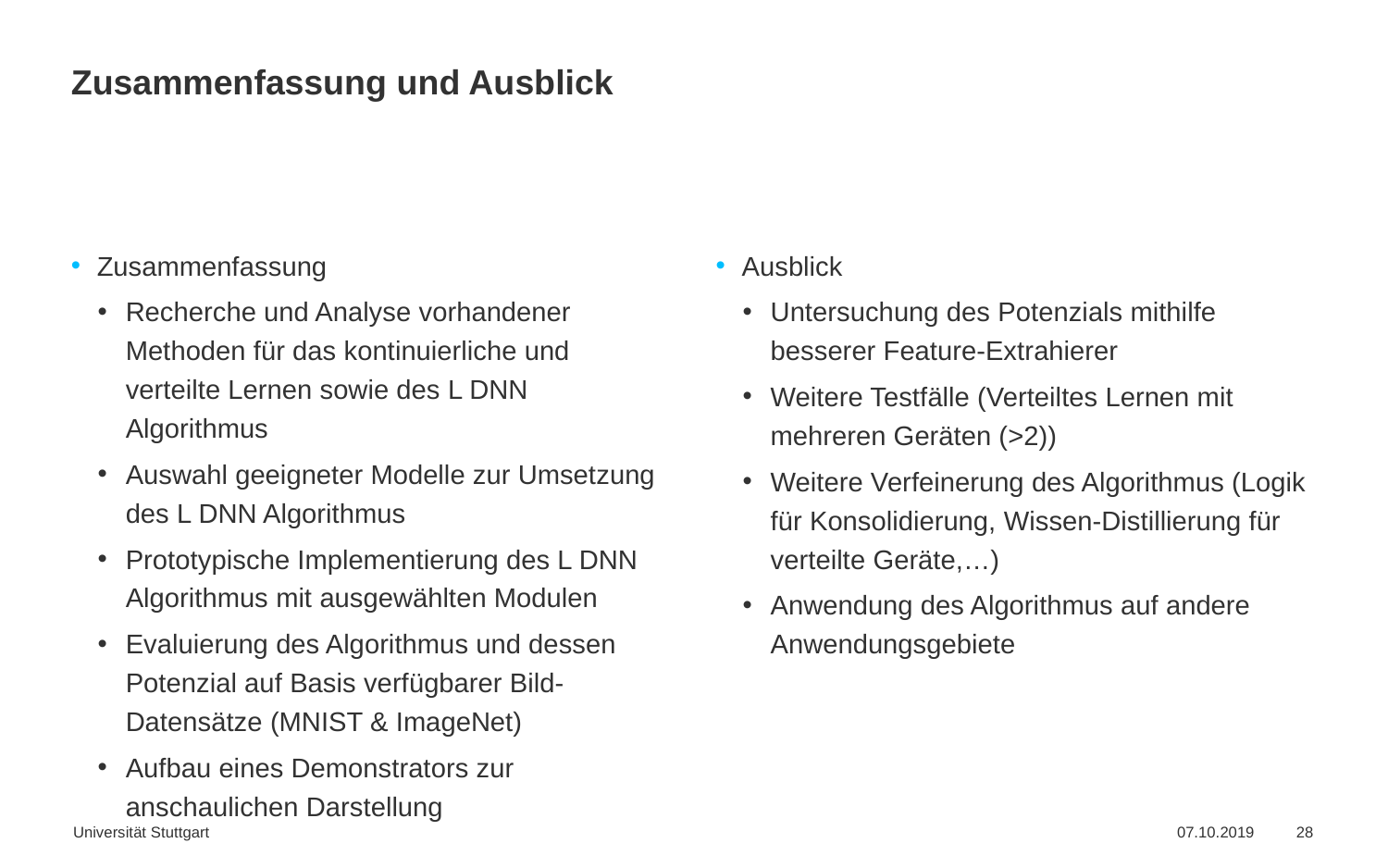

# Zusammenfassung und Ausblick

Zusammenfassung
Recherche und Analyse vorhandener Methoden für das kontinuierliche und verteilte Lernen sowie des L DNN Algorithmus
Auswahl geeigneter Modelle zur Umsetzung des L DNN Algorithmus
Prototypische Implementierung des L DNN Algorithmus mit ausgewählten Modulen
Evaluierung des Algorithmus und dessen Potenzial auf Basis verfügbarer Bild-Datensätze (MNIST & ImageNet)
Aufbau eines Demonstrators zur anschaulichen Darstellung
Ausblick
Untersuchung des Potenzials mithilfe besserer Feature-Extrahierer
Weitere Testfälle (Verteiltes Lernen mit mehreren Geräten (>2))
Weitere Verfeinerung des Algorithmus (Logik für Konsolidierung, Wissen-Distillierung für verteilte Geräte,…)
Anwendung des Algorithmus auf andere Anwendungsgebiete
Universität Stuttgart
07.10.2019
28